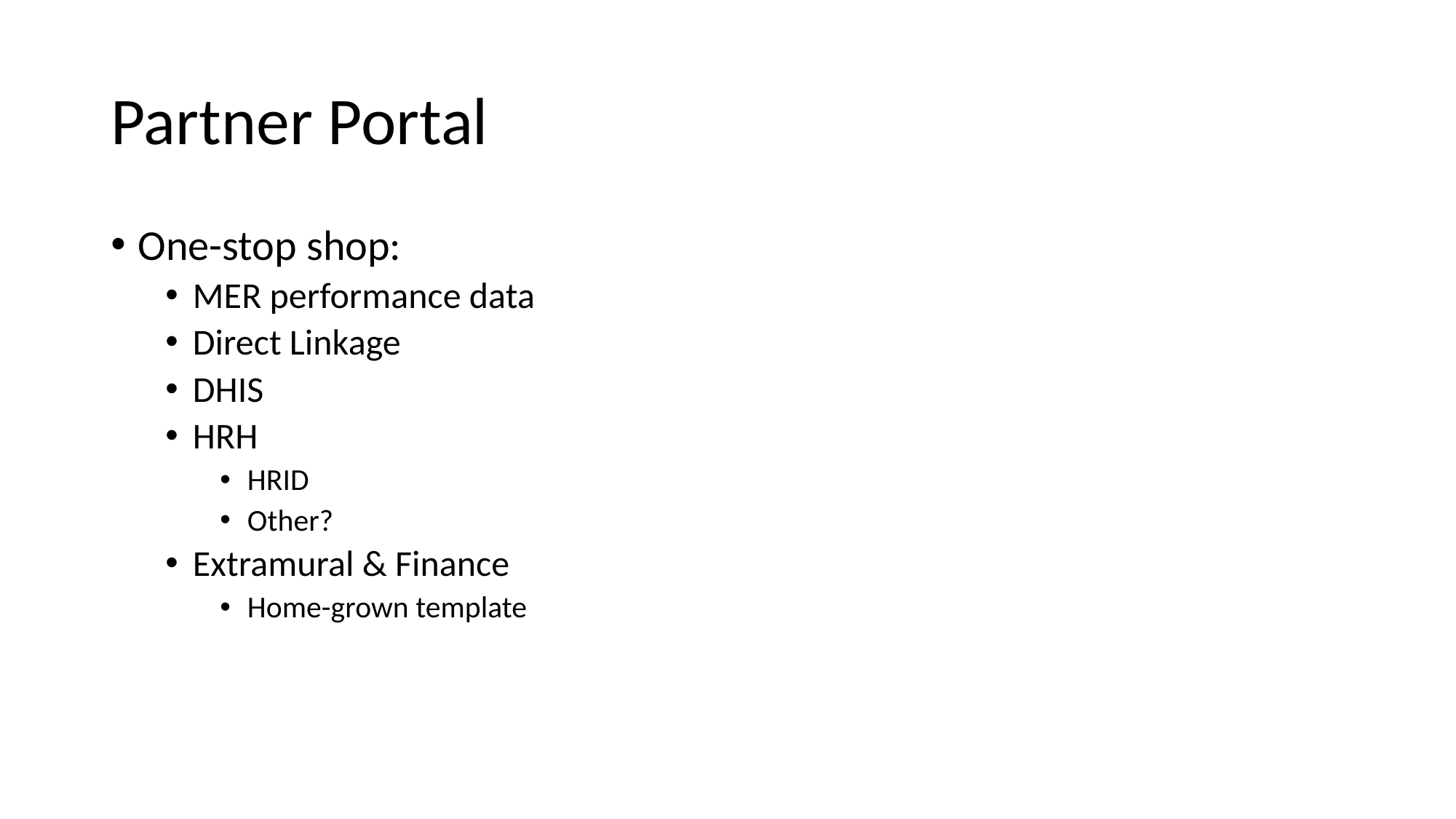

# Partner Portal
One-stop shop:
MER performance data
Direct Linkage
DHIS
HRH
HRID
Other?
Extramural & Finance
Home-grown template